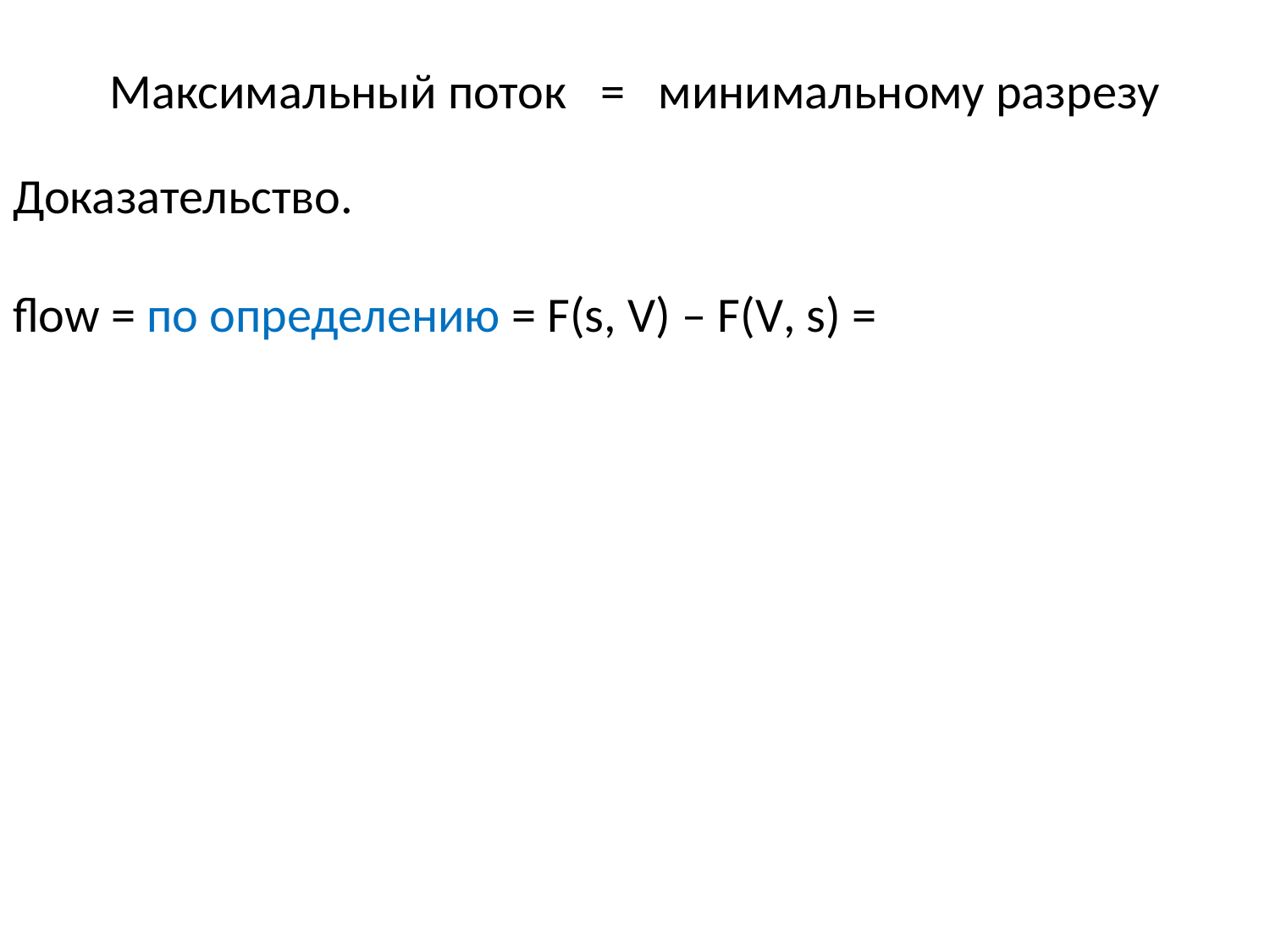

Максимальный поток   =   минимальному разрезу
Доказательство.

flow = по определению = F(s, V) – F(V, s) =